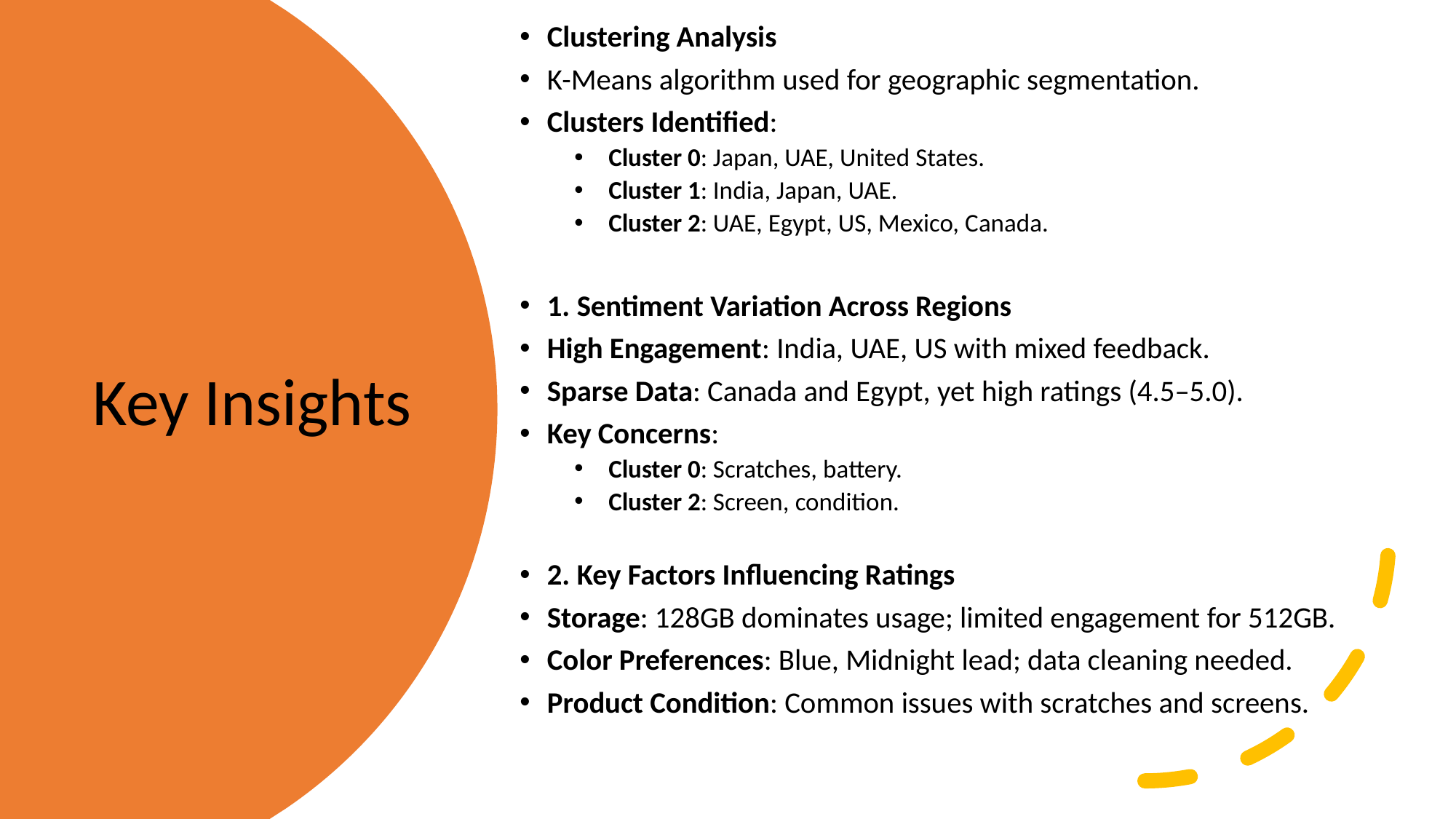

Clustering Analysis
K-Means algorithm used for geographic segmentation.
Clusters Identified:
Cluster 0: Japan, UAE, United States.
Cluster 1: India, Japan, UAE.
Cluster 2: UAE, Egypt, US, Mexico, Canada.

1. Sentiment Variation Across Regions
High Engagement: India, UAE, US with mixed feedback.
Sparse Data: Canada and Egypt, yet high ratings (4.5–5.0).
Key Concerns:
Cluster 0: Scratches, battery.
Cluster 2: Screen, condition.

2. Key Factors Influencing Ratings
Storage: 128GB dominates usage; limited engagement for 512GB.
Color Preferences: Blue, Midnight lead; data cleaning needed.
Product Condition: Common issues with scratches and screens.

# Key Insights